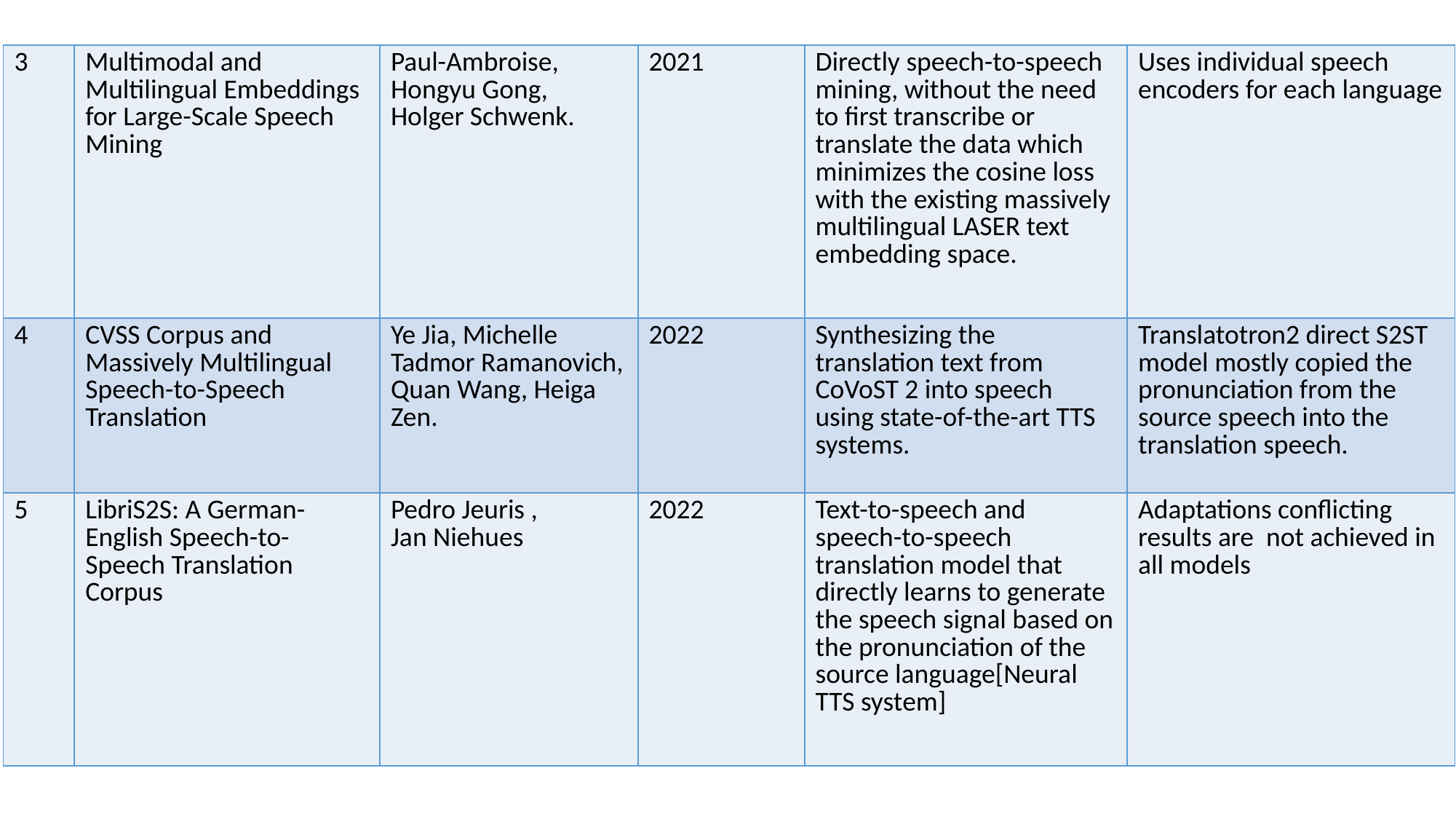

# -
| 3 | Multimodal and Multilingual Embeddings for Large-Scale Speech Mining | Paul-Ambroise, Hongyu Gong, Holger Schwenk. | 2021 | Directly speech-to-speech mining, without the need to first transcribe or translate the data which minimizes the cosine loss with the existing massively multilingual LASER text embedding space. | Uses individual speech encoders for each language |
| --- | --- | --- | --- | --- | --- |
| 4 | CVSS Corpus and Massively Multilingual Speech-to-Speech Translation | Ye Jia, Michelle Tadmor Ramanovich, Quan Wang, Heiga Zen. | 2022 | Synthesizing the translation text from CoVoST 2 into speech using state-of-the-art TTS systems. | Translatotron2 direct S2ST model mostly copied the pronunciation from the source speech into the translation speech. |
| 5 | LibriS2S: A German-English Speech-to-Speech Translation Corpus | Pedro Jeuris , Jan Niehues | 2022 | Text-to-speech and speech-to-speech translation model that directly learns to generate the speech signal based on the pronunciation of the source language[Neural TTS system] | Adaptations conflicting results are not achieved in all models |